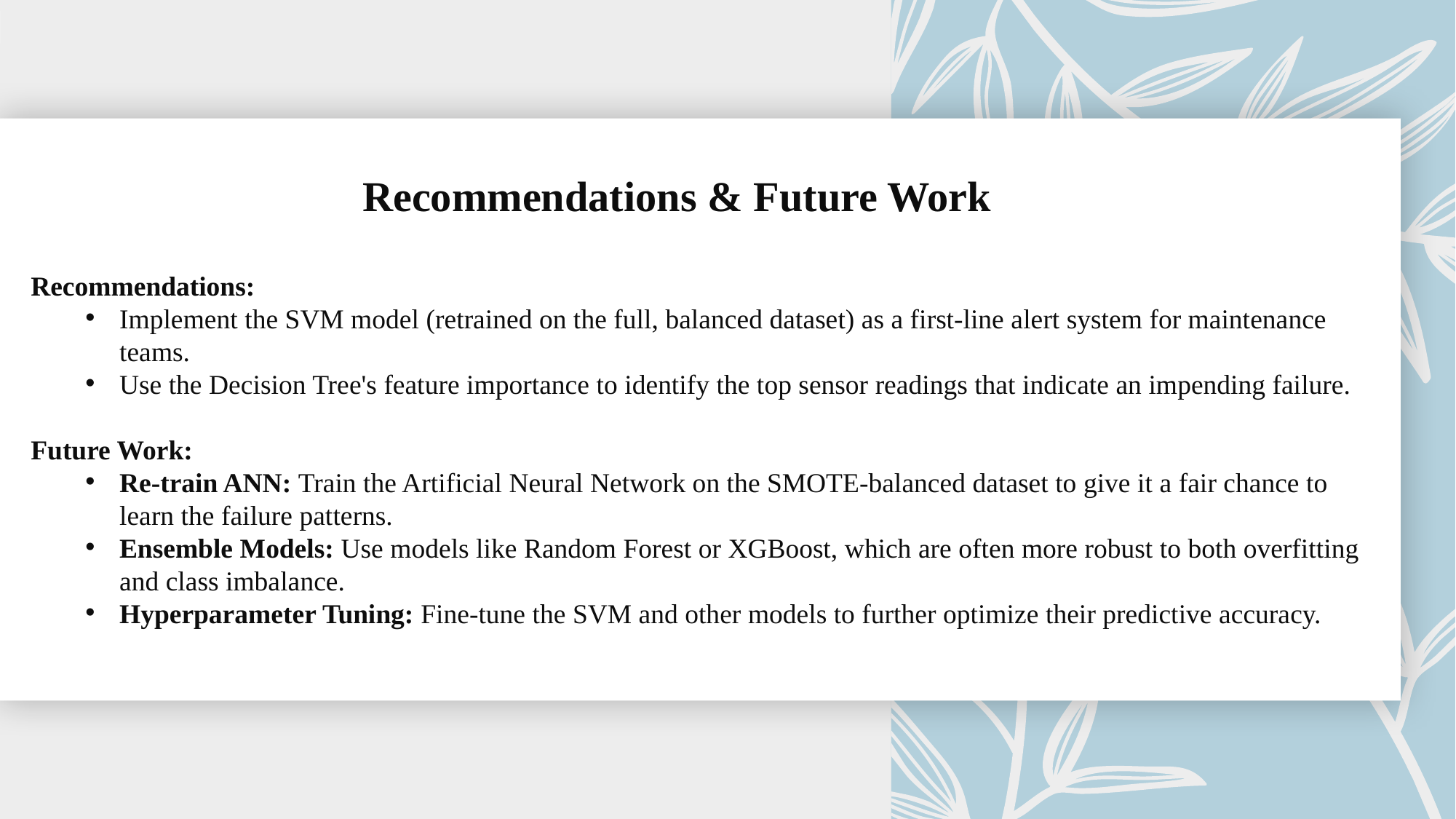

Recommendations & Future Work

Recommendations:
Implement the SVM model (retrained on the full, balanced dataset) as a first-line alert system for maintenance teams.
Use the Decision Tree's feature importance to identify the top sensor readings that indicate an impending failure.

Future Work:
Re-train ANN: Train the Artificial Neural Network on the SMOTE-balanced dataset to give it a fair chance to learn the failure patterns.
Ensemble Models: Use models like Random Forest or XGBoost, which are often more robust to both overfitting and class imbalance.
Hyperparameter Tuning: Fine-tune the SVM and other models to further optimize their predictive accuracy.